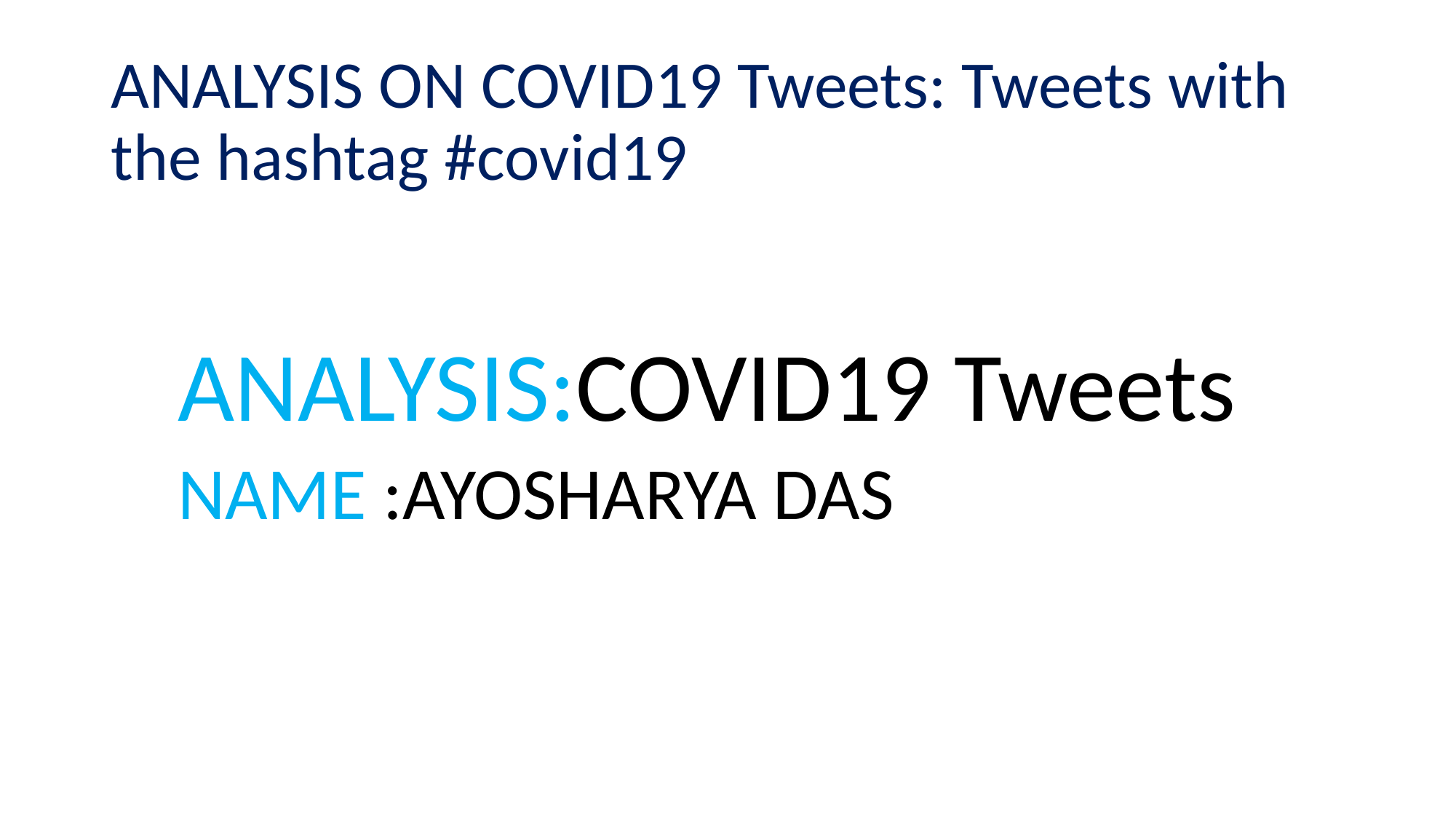

# ANALYSIS ON COVID19 Tweets: Tweets with the hashtag #covid19
  ANALYSIS:COVID19 Tweets
  NAME :AYOSHARYA DAS